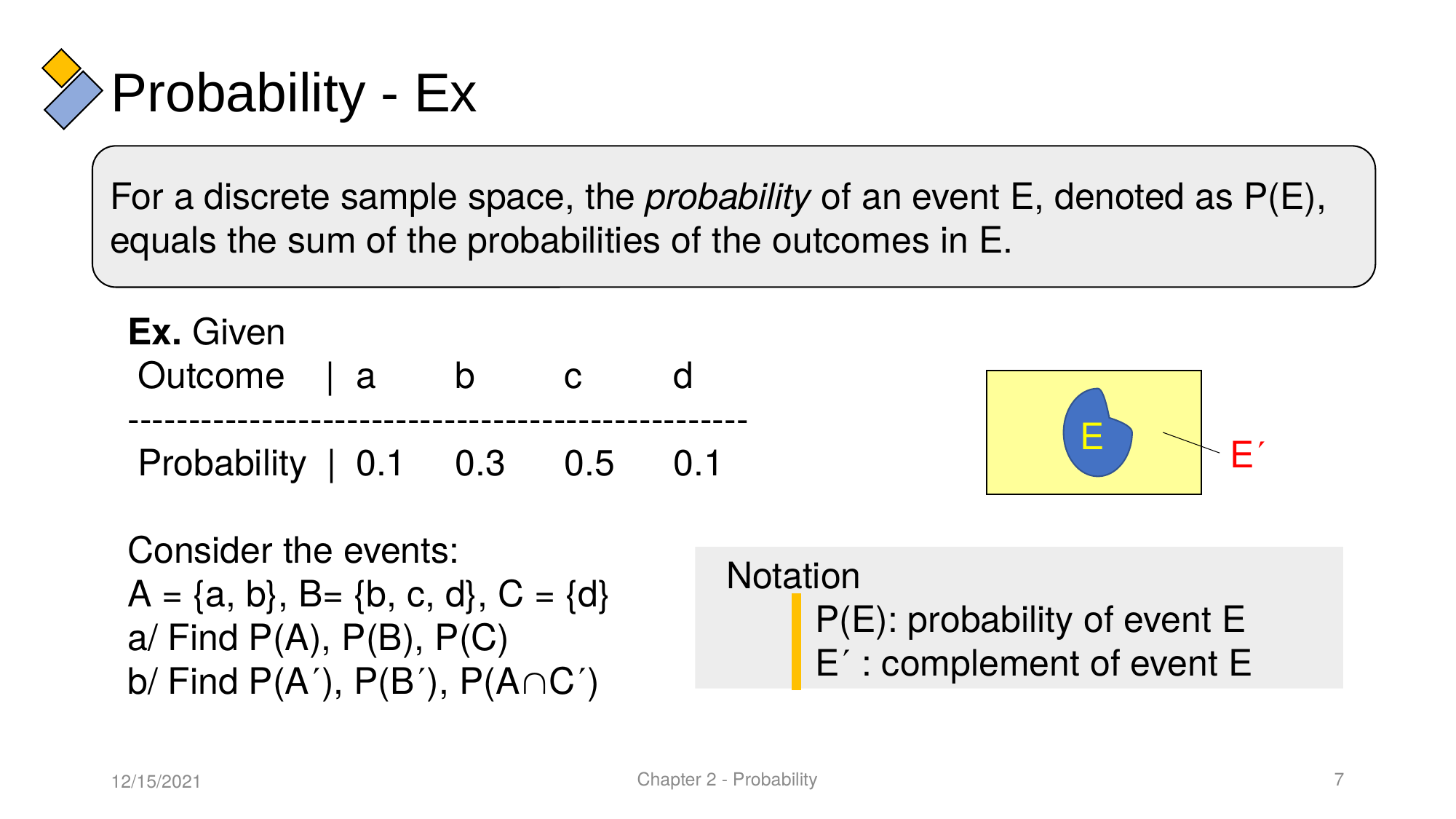

# Probability - Ex
For a discrete sample space, the probability of an event E, denoted as P(E), equals the sum of the probabilities of the outcomes in E.
Ex. Given
 Outcome    |	 a	b	c	d
---------------------------------------------------
 Probability  |	 0.1	0.3	0.5	0.1

Consider the events:
A = {a, b}, B= {b, c, d}, C = {d}
a/ Find P(A), P(B), P(C)
b/ Find P(A′), P(B′), P(A∩C′)

E
E′
  Notation
	P(E): probability of event E
	E′ : complement of event E
12/15/2021
Chapter 2 - Probability
7